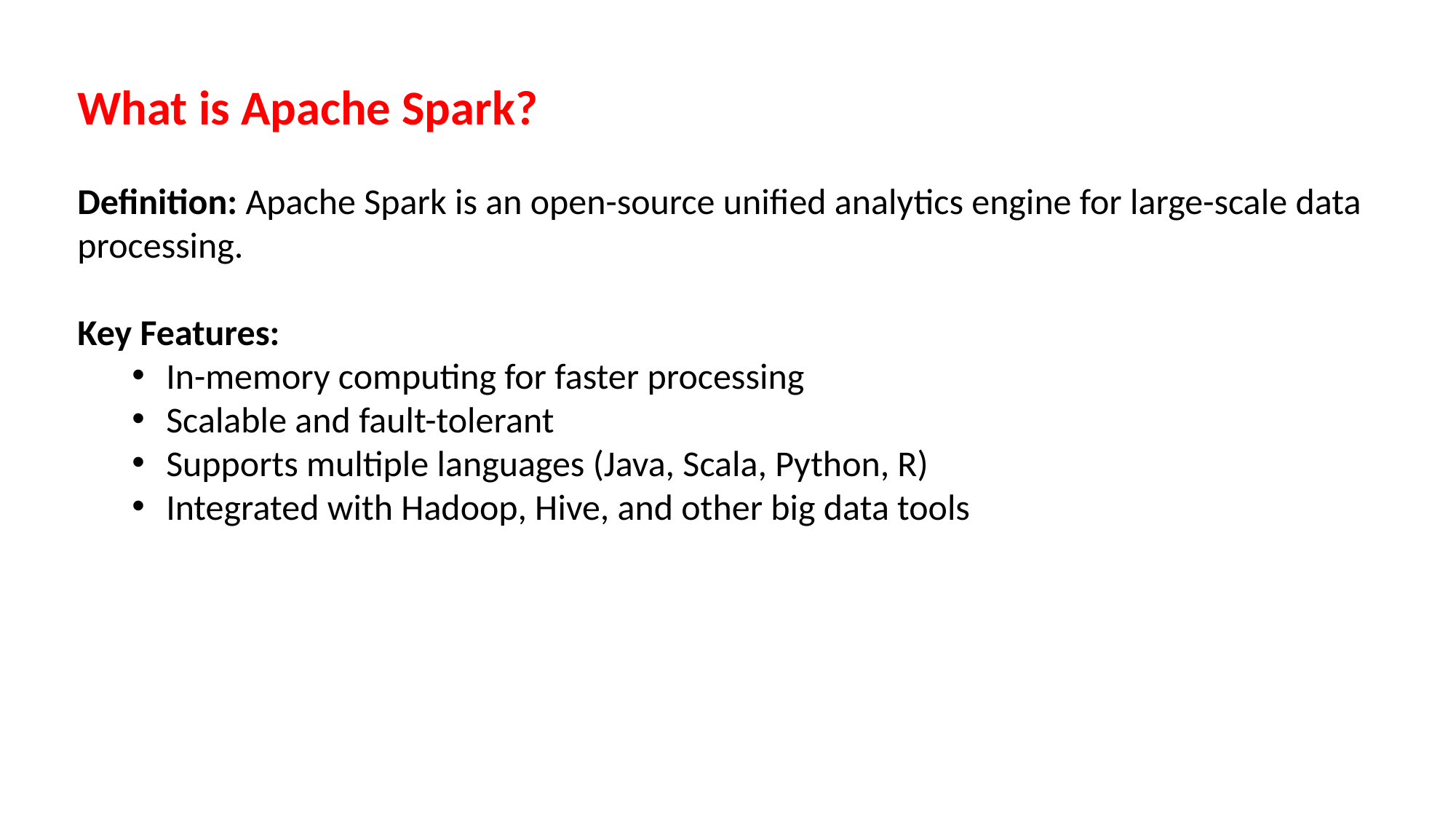

What is Apache Spark?

Definition: Apache Spark is an open-source unified analytics engine for large-scale data processing.

Key Features:
In-memory computing for faster processing
Scalable and fault-tolerant
Supports multiple languages (Java, Scala, Python, R)
Integrated with Hadoop, Hive, and other big data tools